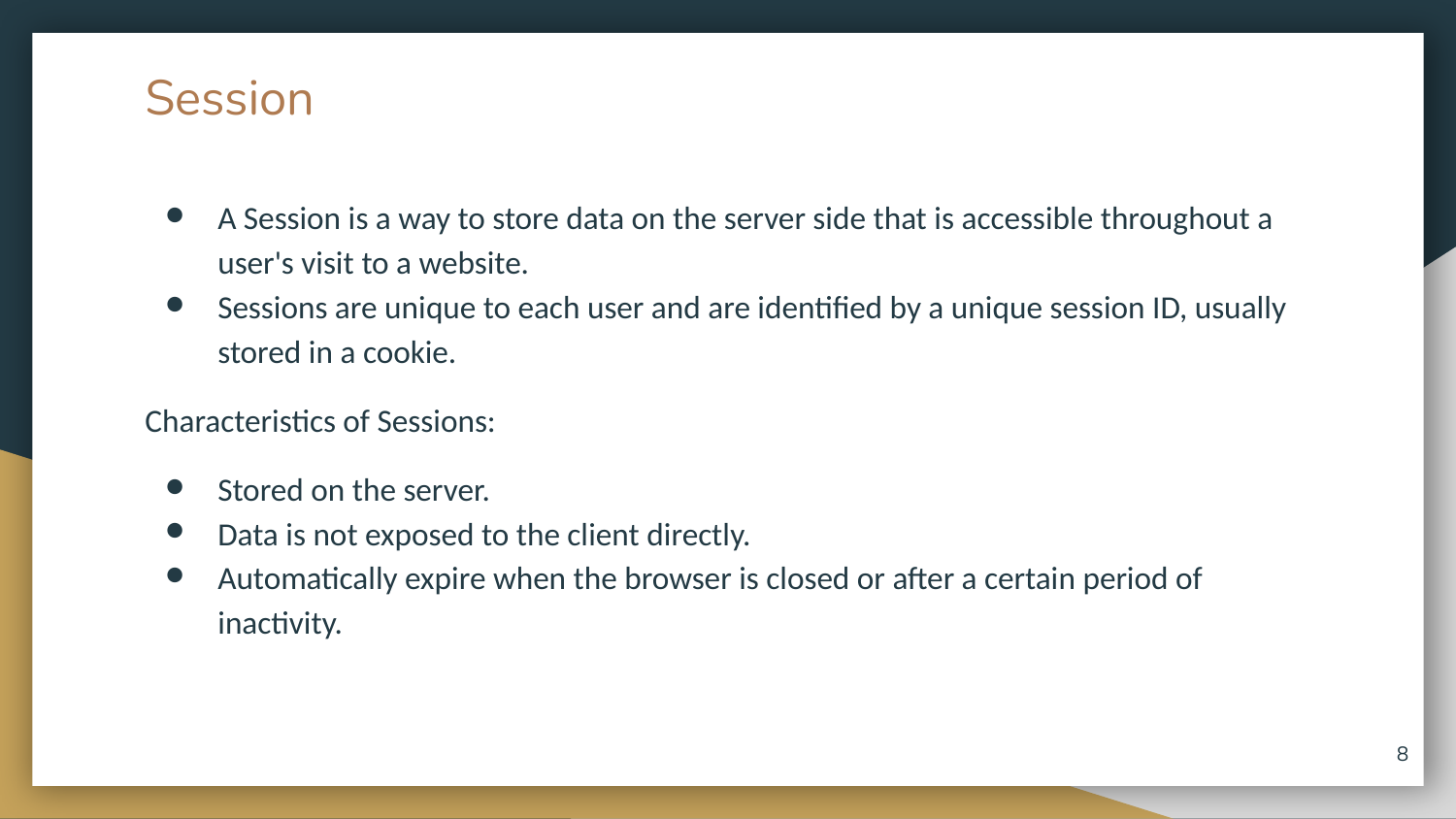

# Session
A Session is a way to store data on the server side that is accessible throughout a user's visit to a website.
Sessions are unique to each user and are identified by a unique session ID, usually stored in a cookie.
Characteristics of Sessions:
Stored on the server.
Data is not exposed to the client directly.
Automatically expire when the browser is closed or after a certain period of inactivity.

8